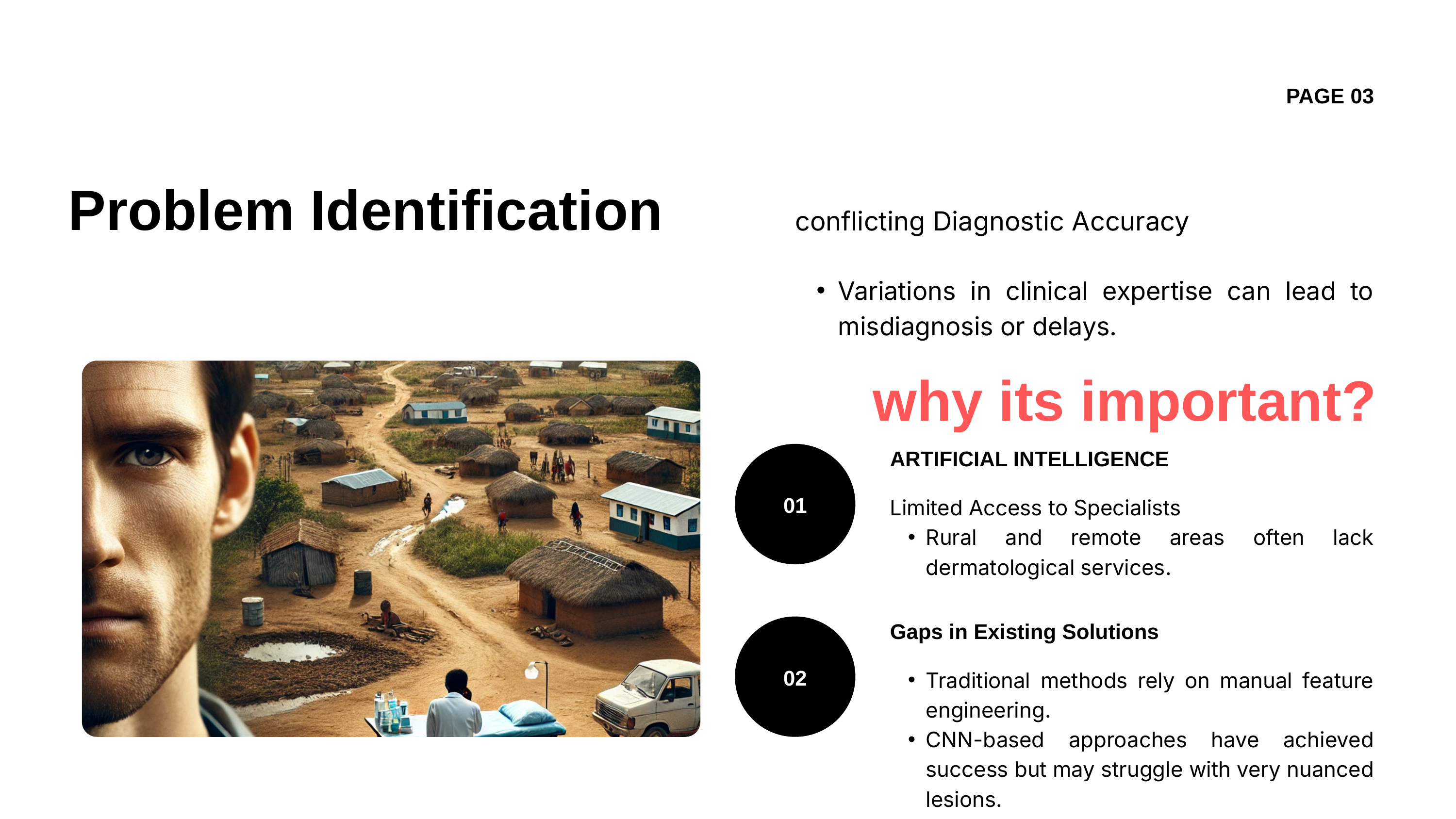

PAGE 03
Problem Identification
conflicting Diagnostic Accuracy

Variations in clinical expertise can lead to misdiagnosis or delays.

why its important?

ARTIFICIAL INTELLIGENCE
Limited Access to Specialists
Rural and remote areas often lack dermatological services.

01

Gaps in Existing Solutions
Traditional methods rely on manual feature engineering.
CNN-based approaches have achieved success but may struggle with very nuanced lesions.

02